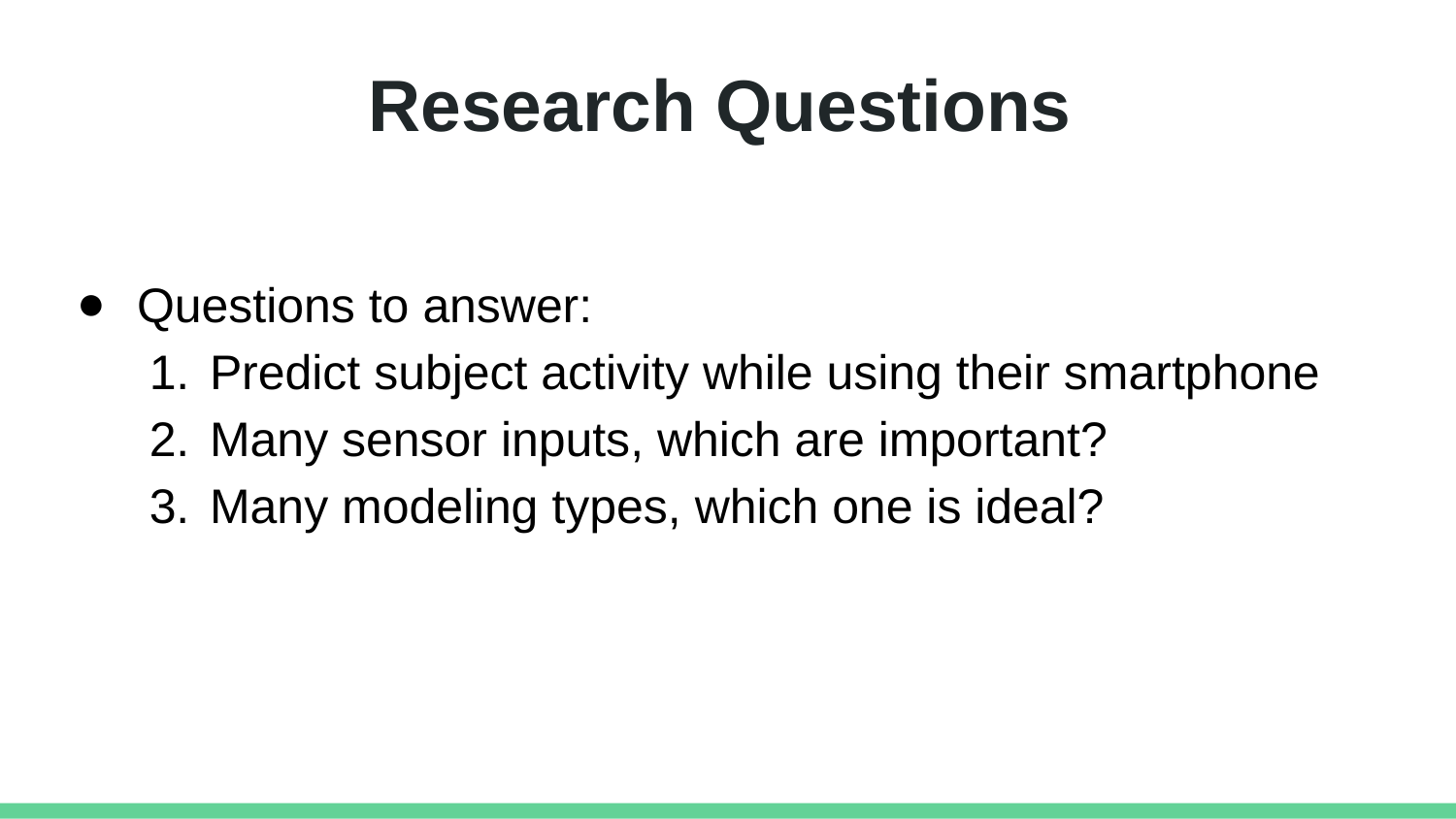

# Research Questions
Questions to answer:
Predict subject activity while using their smartphone
Many sensor inputs, which are important?
Many modeling types, which one is ideal?